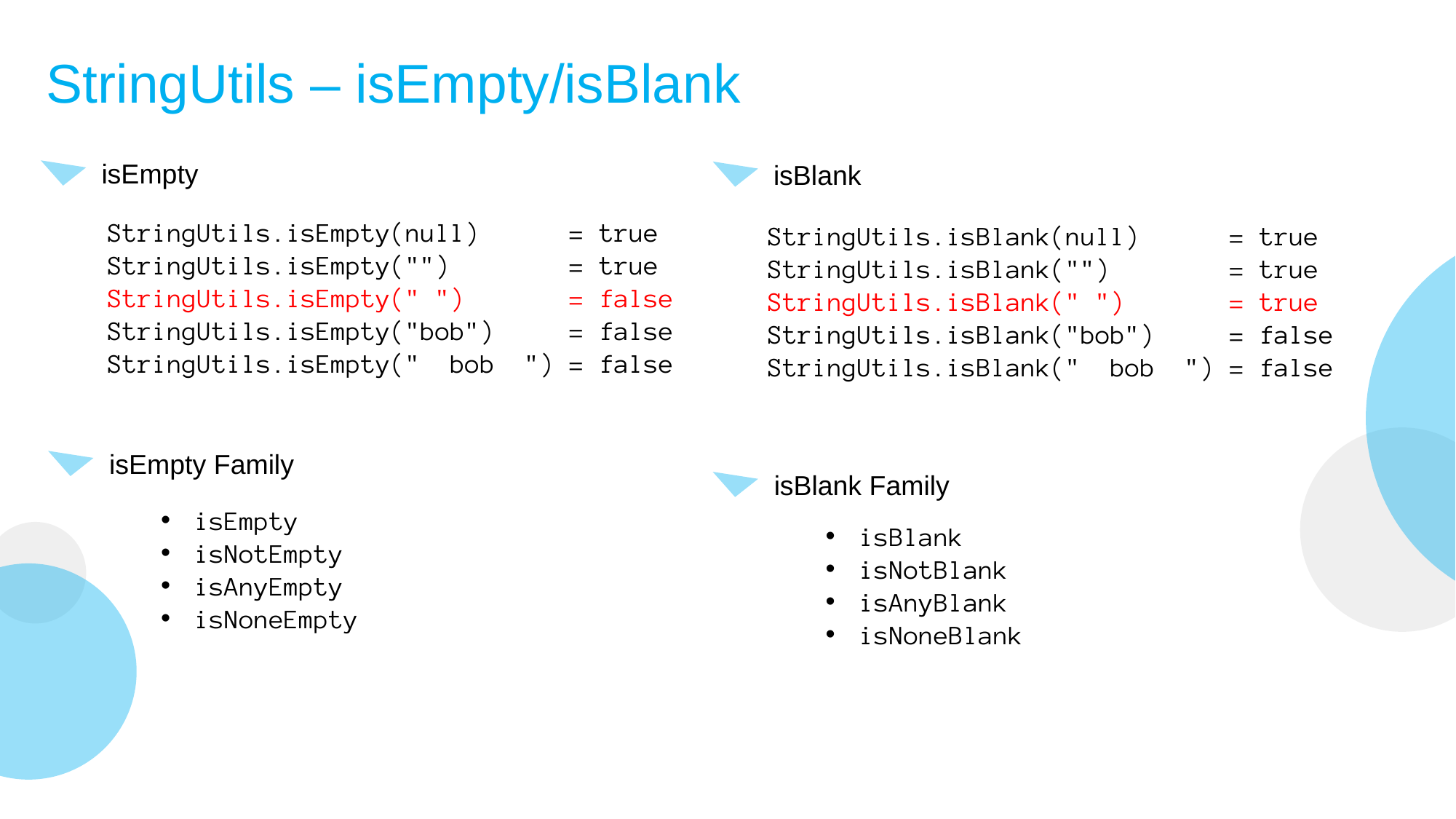

# StringUtils – isEmpty/isBlank
isEmpty
isBlank

 StringUtils.isEmpty(null)      = true
 StringUtils.isEmpty("")        = true
 StringUtils.isEmpty(" ")       = false
 StringUtils.isEmpty("bob")     = false
 StringUtils.isEmpty("  bob  ") = false
 StringUtils.isBlank(null)      = true
 StringUtils.isBlank("")        = true
 StringUtils.isBlank(" ")       = true
 StringUtils.isBlank("bob")     = false
 StringUtils.isBlank("  bob  ") = false

isEmpty Family

isBlank Family

isEmpty
isNotEmpty
isAnyEmpty
isNoneEmpty

isBlank
isNotBlank
isAnyBlank
isNoneBlank